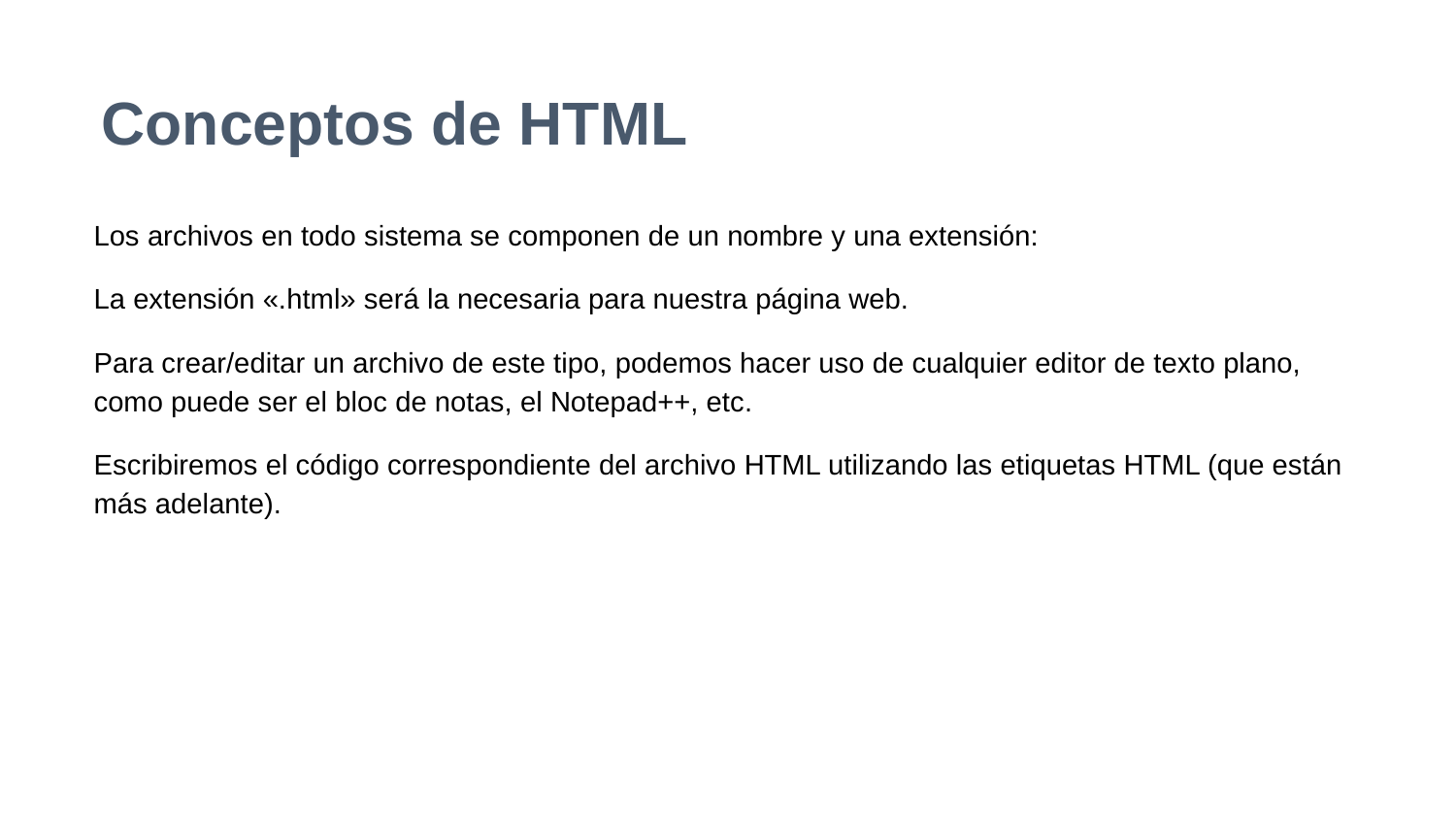

# Conceptos de HTML
Los archivos en todo sistema se componen de un nombre y una extensión:
La extensión «.html» será la necesaria para nuestra página web.
Para crear/editar un archivo de este tipo, podemos hacer uso de cualquier editor de texto plano, como puede ser el bloc de notas, el Notepad++, etc.
Escribiremos el código correspondiente del archivo HTML utilizando las etiquetas HTML (que están más adelante).